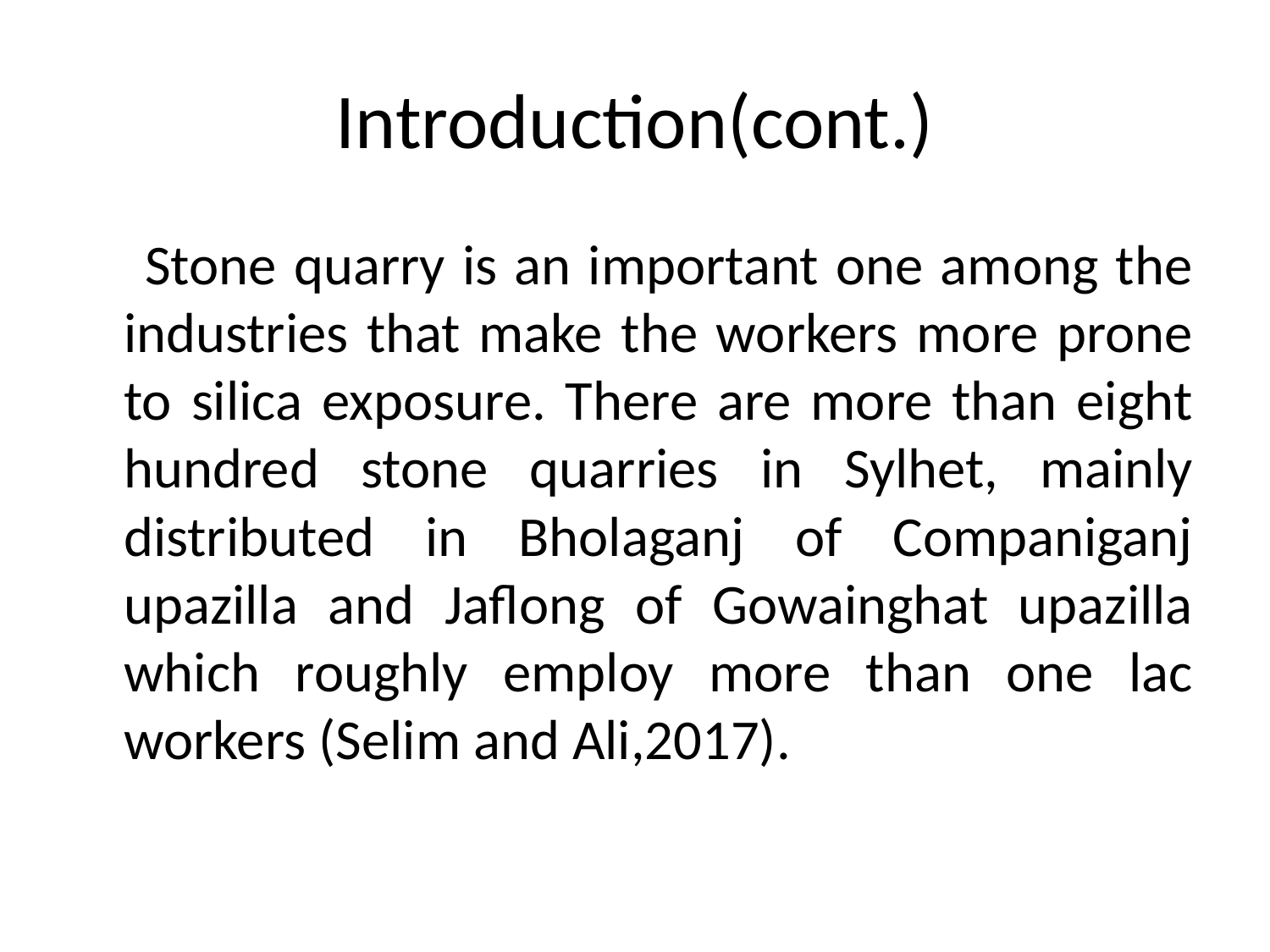

# Introduction(cont.)
    Stone quarry is an important one among the industries that make the workers more prone to silica exposure. There are more than eight hundred stone quarries in Sylhet, mainly distributed in Bholaganj of Companiganj upazilla and Jaflong of Gowainghat upazilla which roughly employ more than one lac workers (Selim and Ali,2017).